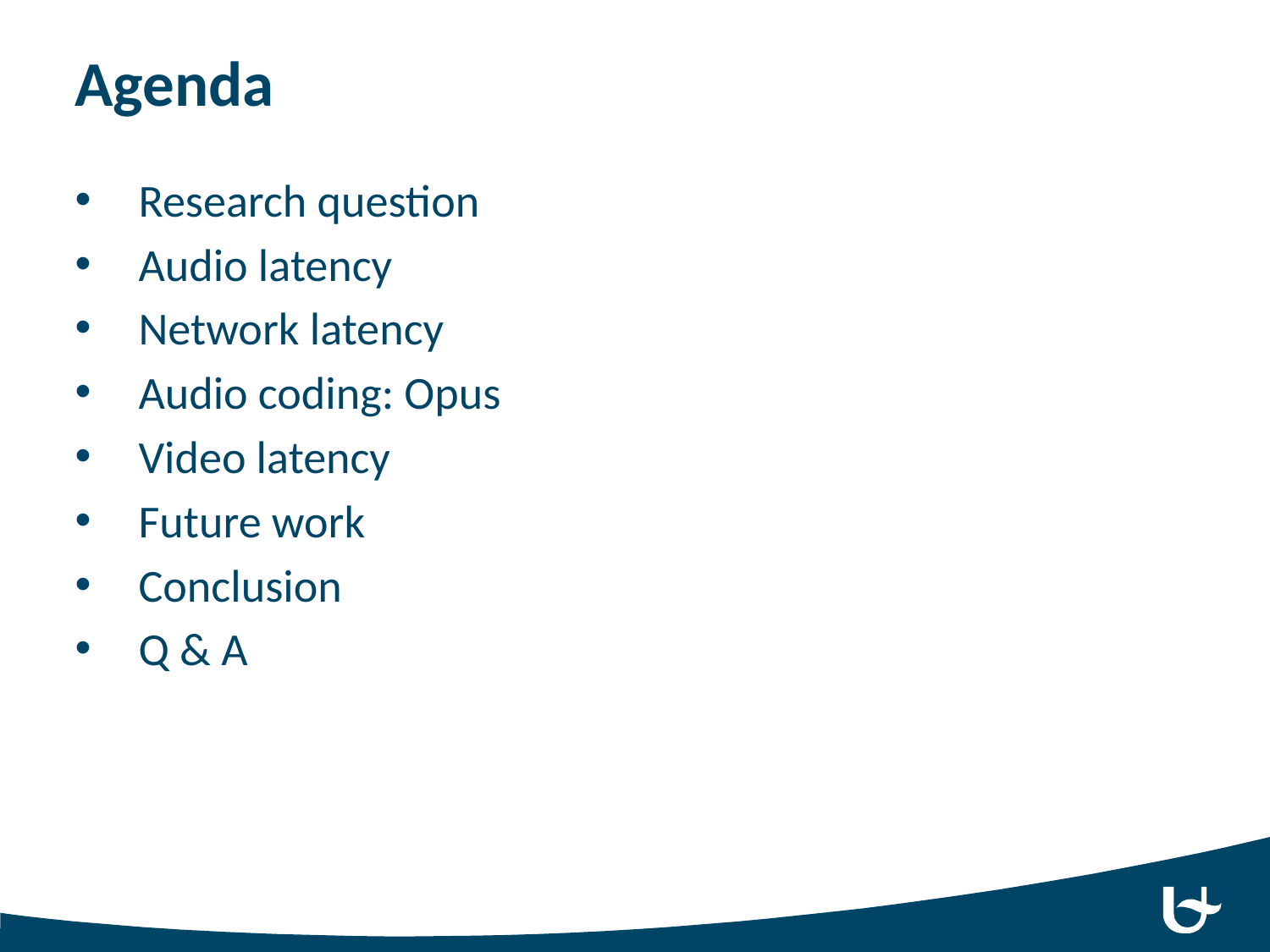

# Agenda
Research question
Audio latency
Network latency
Audio coding: Opus
Video latency
Future work
Conclusion
Q & A